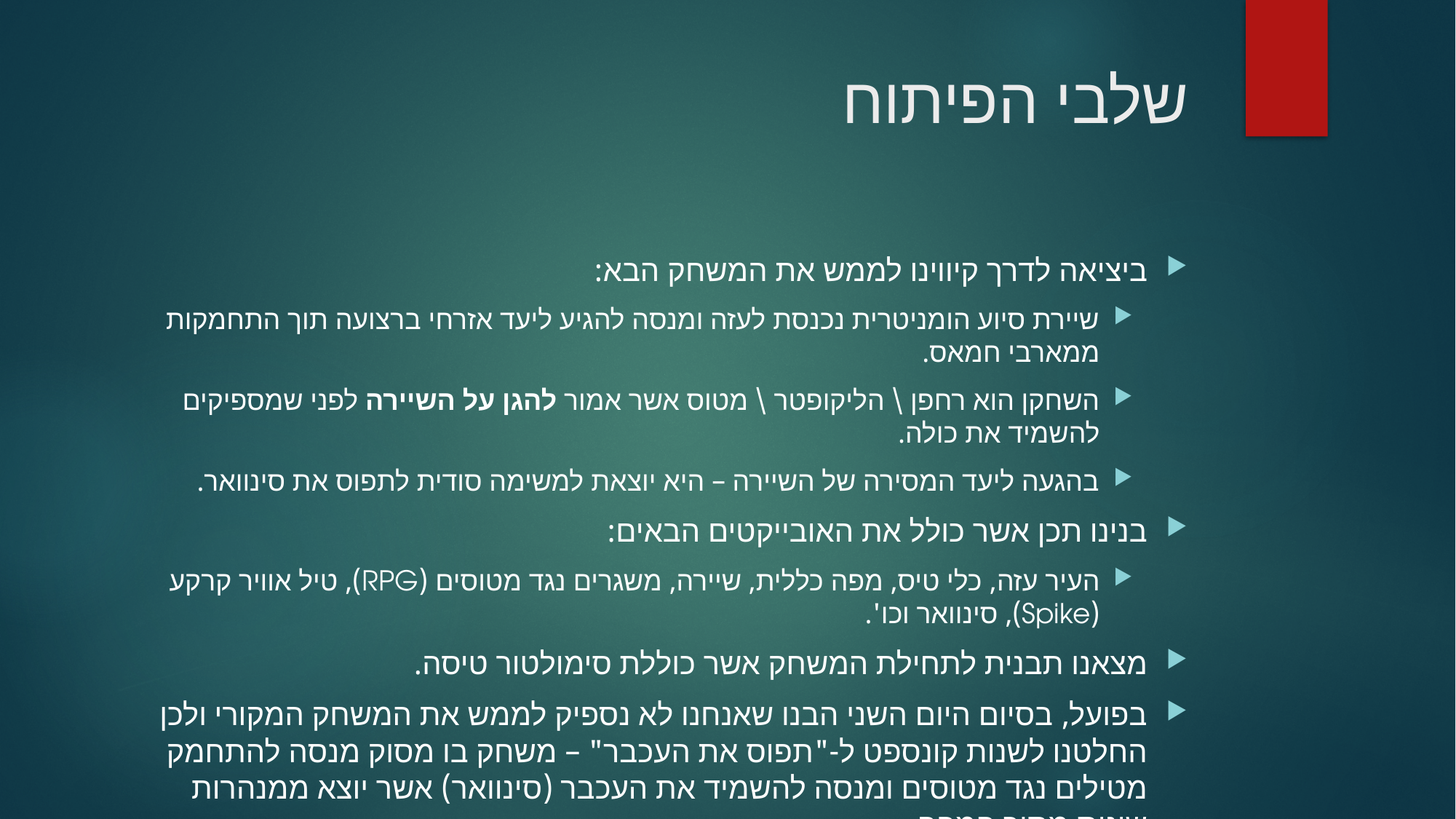

# שלבי הפיתוח
ביציאה לדרך קיווינו לממש את המשחק הבא:
שיירת סיוע הומניטרית נכנסת לעזה ומנסה להגיע ליעד אזרחי ברצועה תוך התחמקות ממארבי חמאס.
השחקן הוא רחפן \ הליקופטר \ מטוס אשר אמור להגן על השיירה לפני שמספיקים להשמיד את כולה.
בהגעה ליעד המסירה של השיירה – היא יוצאת למשימה סודית לתפוס את סינוואר.
בנינו תכן אשר כולל את האובייקטים הבאים:
העיר עזה, כלי טיס, מפה כללית, שיירה, משגרים נגד מטוסים (RPG), טיל אוויר קרקע (Spike), סינוואר וכו'.
מצאנו תבנית לתחילת המשחק אשר כוללת סימולטור טיסה.
בפועל, בסיום היום השני הבנו שאנחנו לא נספיק לממש את המשחק המקורי ולכן החלטנו לשנות קונספט ל-"תפוס את העכבר" – משחק בו מסוק מנסה להתחמק מטילים נגד מטוסים ומנסה להשמיד את העכבר (סינוואר) אשר יוצא ממנהרות שונות מתוך המפה